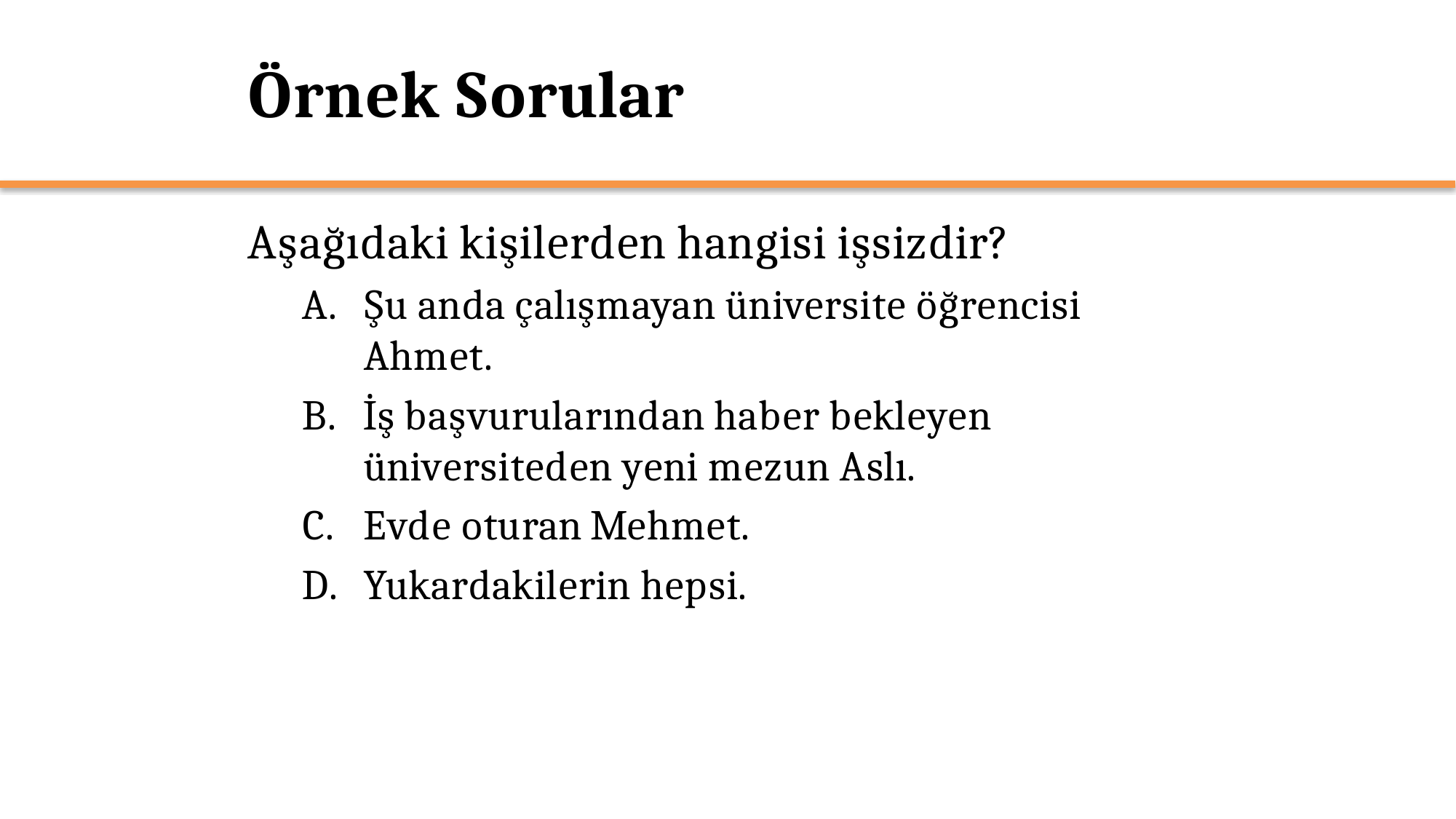

# Örnek Sorular
Aşağıdaki kişilerden hangisi işsizdir?
Şu anda çalışmayan üniversite öğrencisi Ahmet.
İş başvurularından haber bekleyen üniversiteden yeni mezun Aslı.
Evde oturan Mehmet.
Yukardakilerin hepsi.